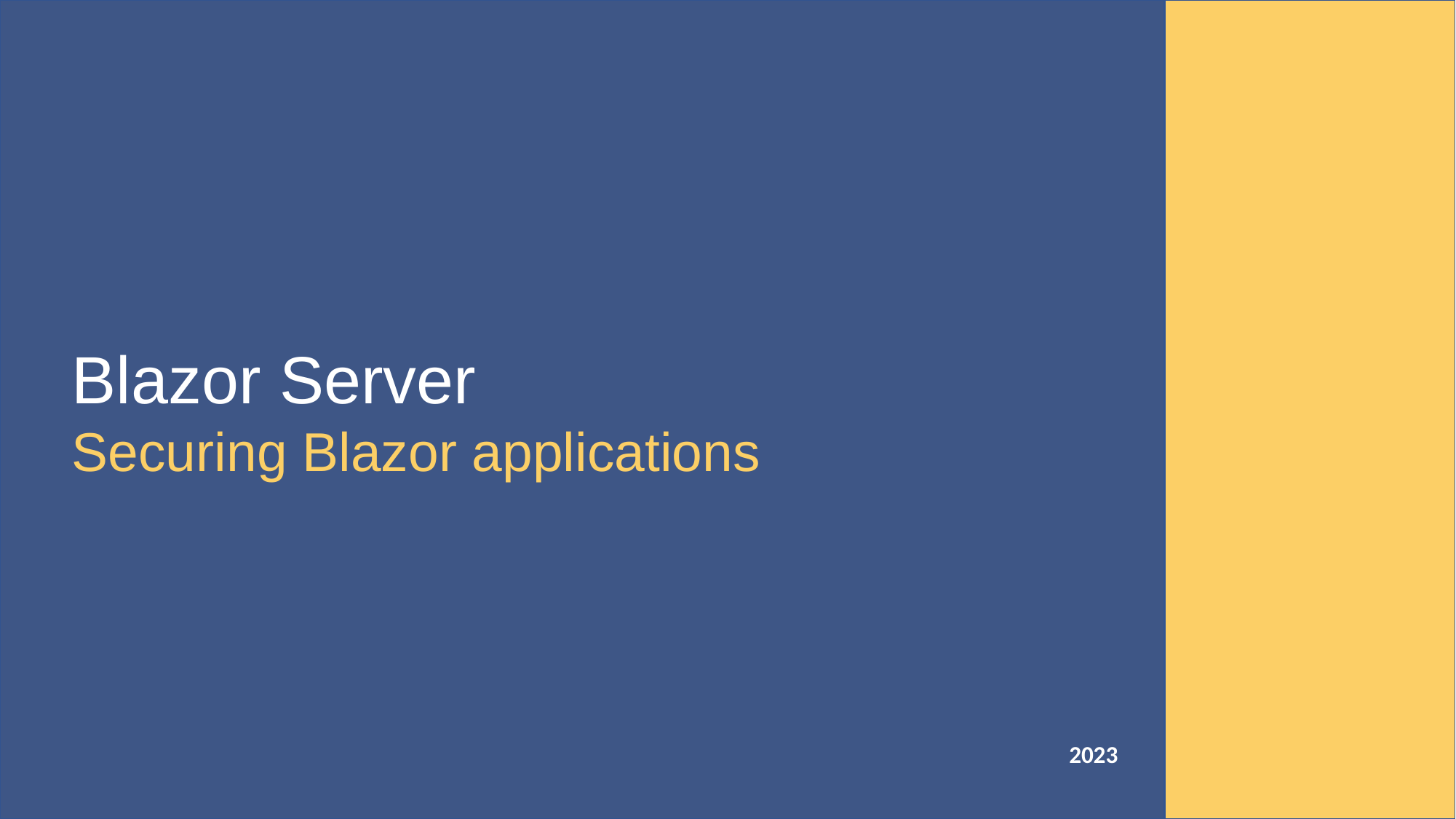

Blazor Server
Securing Blazor applications

# Course

2023